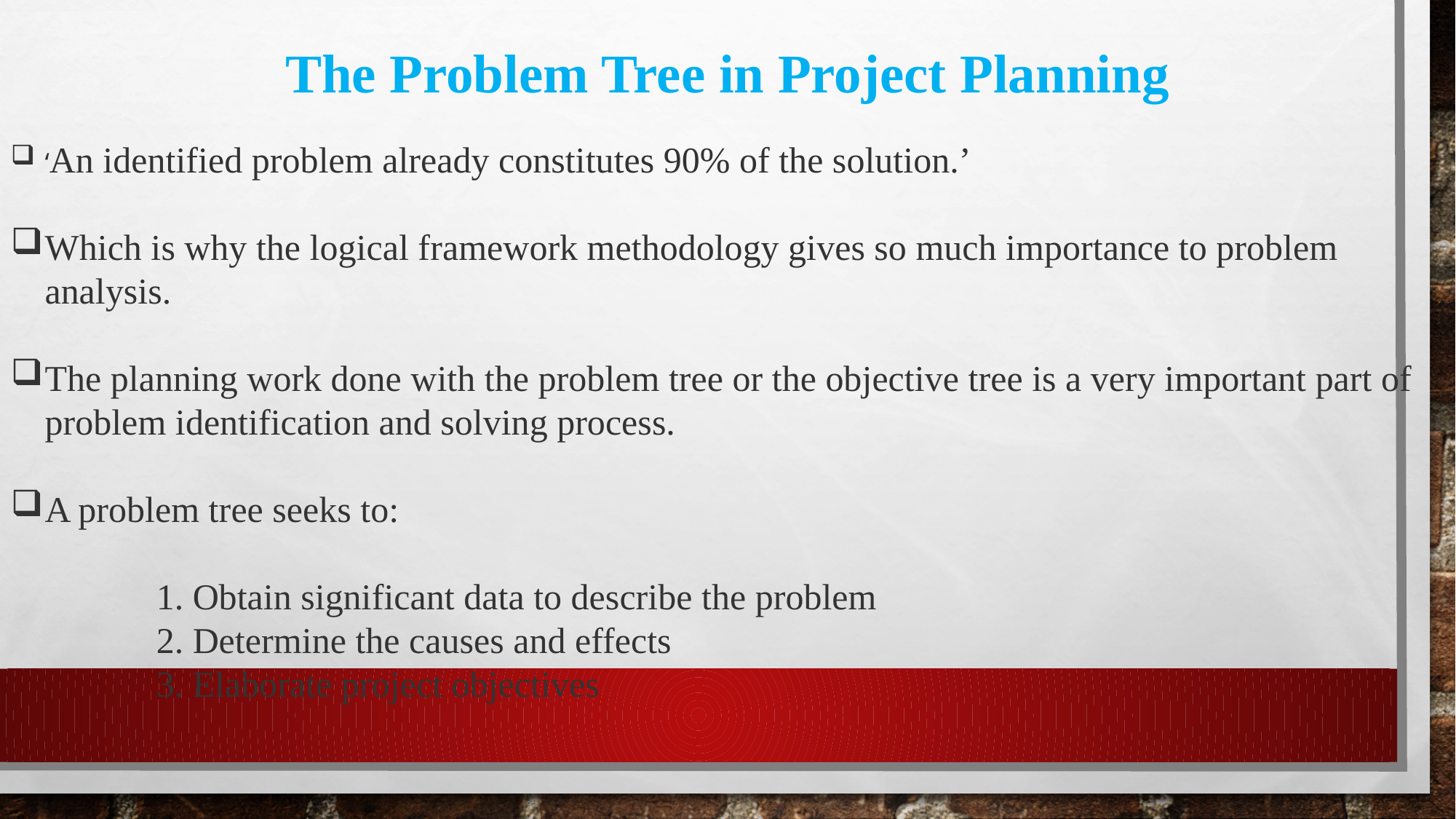

The Problem Tree in Project Planning

‘An identified problem already constitutes 90% of the solution.’

Which is why the logical framework methodology gives so much importance to problem analysis.

The planning work done with the problem tree or the objective tree is a very important part of problem identification and solving process.

A problem tree seeks to:

                1. Obtain significant data to describe the problem
                2. Determine the causes and effects
                3. Elaborate project objectives